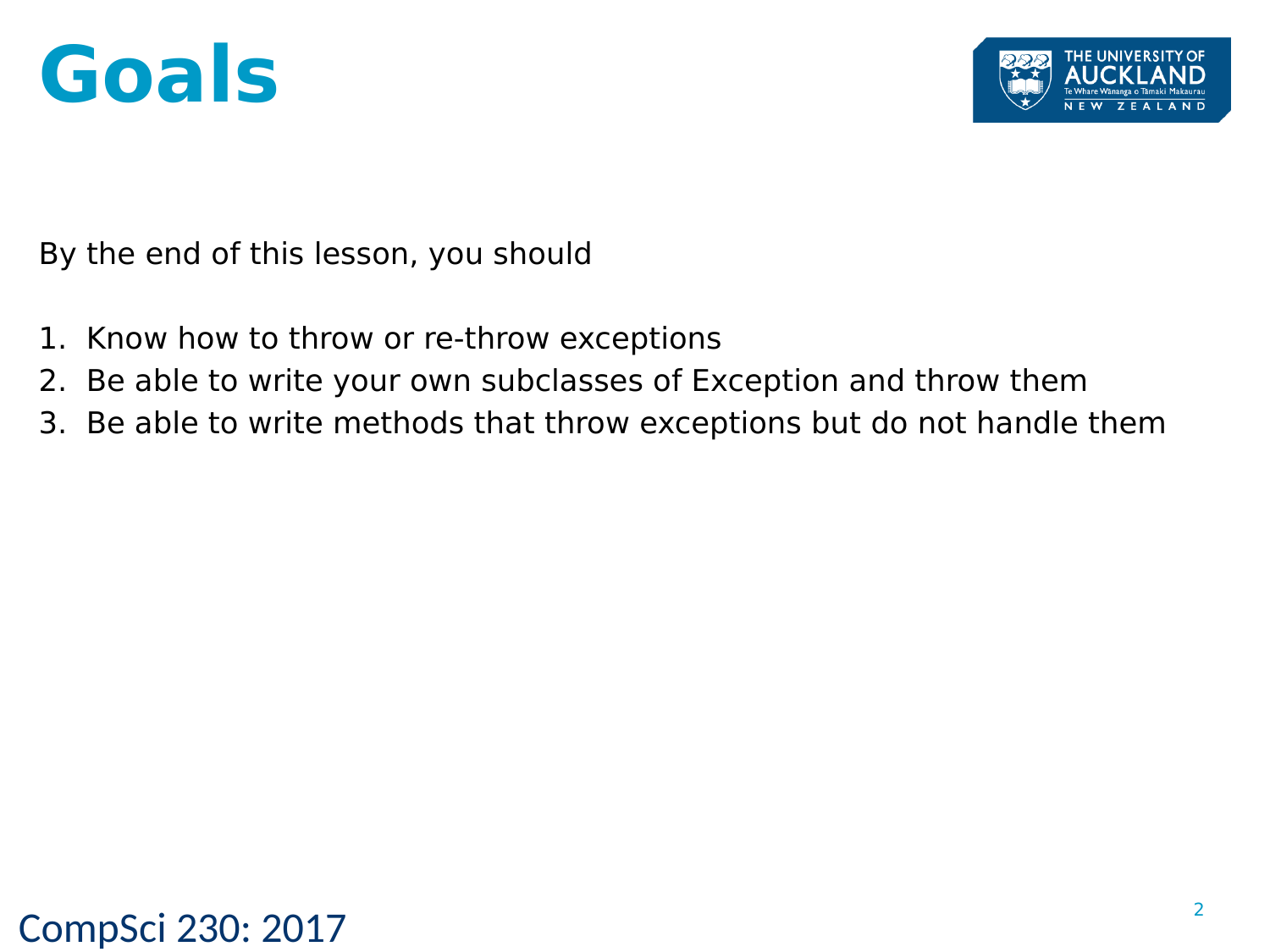

# Goals
By the end of this lesson, you should

Know how to throw or re-throw exceptions
Be able to write your own subclasses of Exception and throw them
Be able to write methods that throw exceptions but do not handle them
2